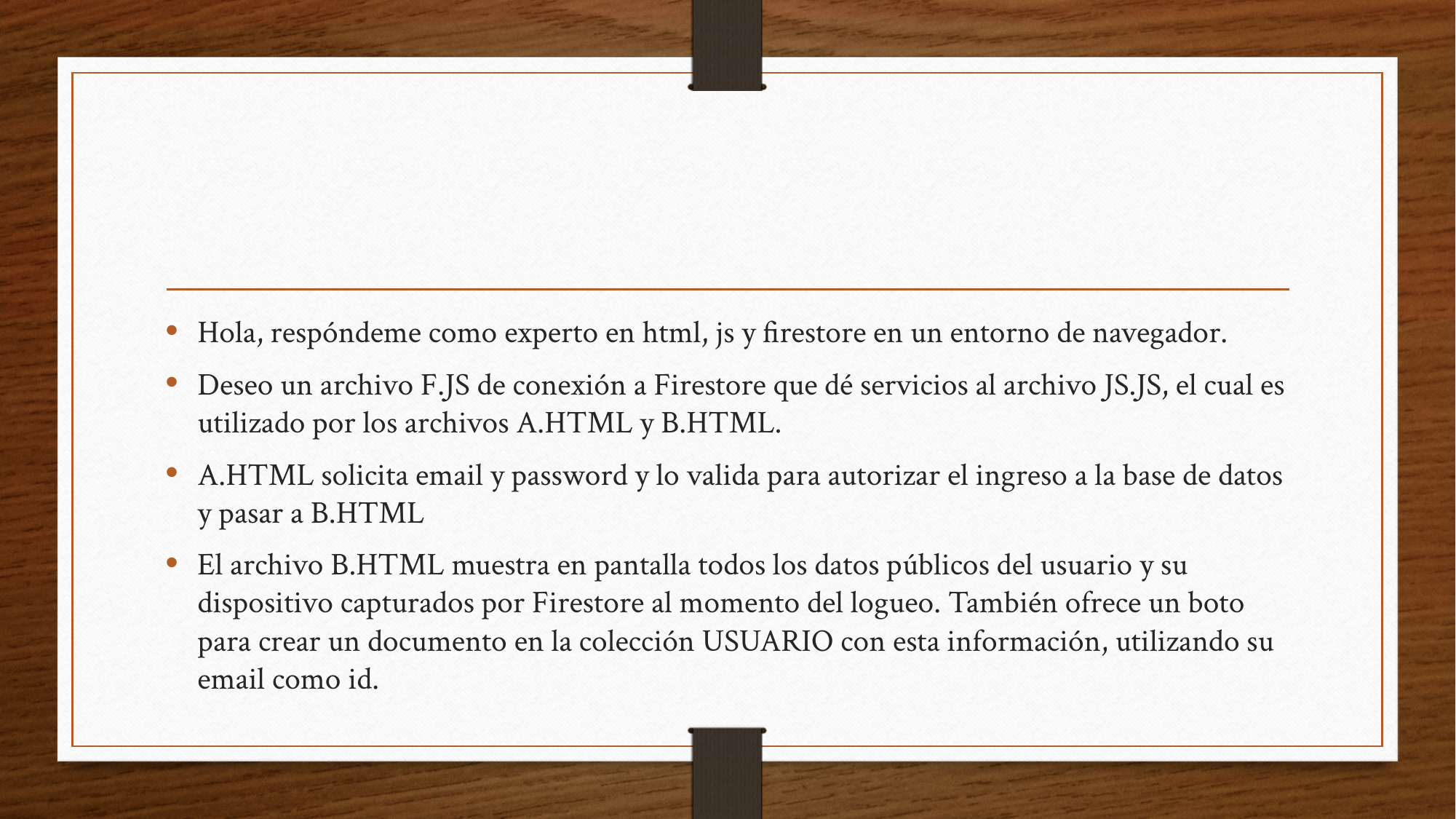

#
Hola, respóndeme como experto en html, js y firestore en un entorno de navegador.
Deseo un archivo F.JS de conexión a Firestore que dé servicios al archivo JS.JS, el cual es utilizado por los archivos A.HTML y B.HTML.
A.HTML solicita email y password y lo valida para autorizar el ingreso a la base de datos y pasar a B.HTML
El archivo B.HTML muestra en pantalla todos los datos públicos del usuario y su dispositivo capturados por Firestore al momento del logueo. También ofrece un boto para crear un documento en la colección USUARIO con esta información, utilizando su email como id.